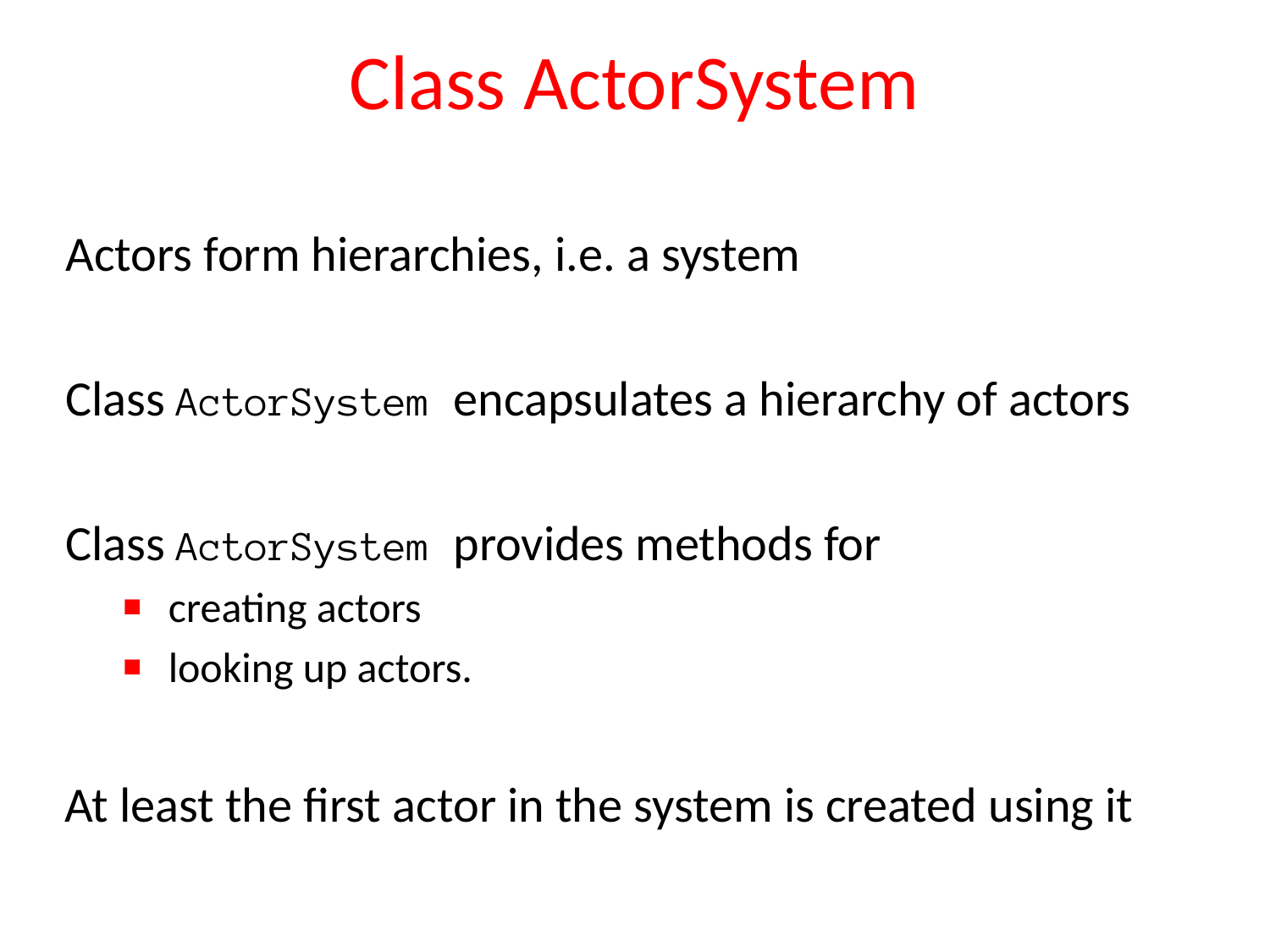

# Class ActorSystem
Actors form hierarchies, i.e. a system

Class ActorSystem encapsulates a hierarchy of actors

Class ActorSystem provides methods for
creating actors
looking up actors.

At least the first actor in the system is created using it